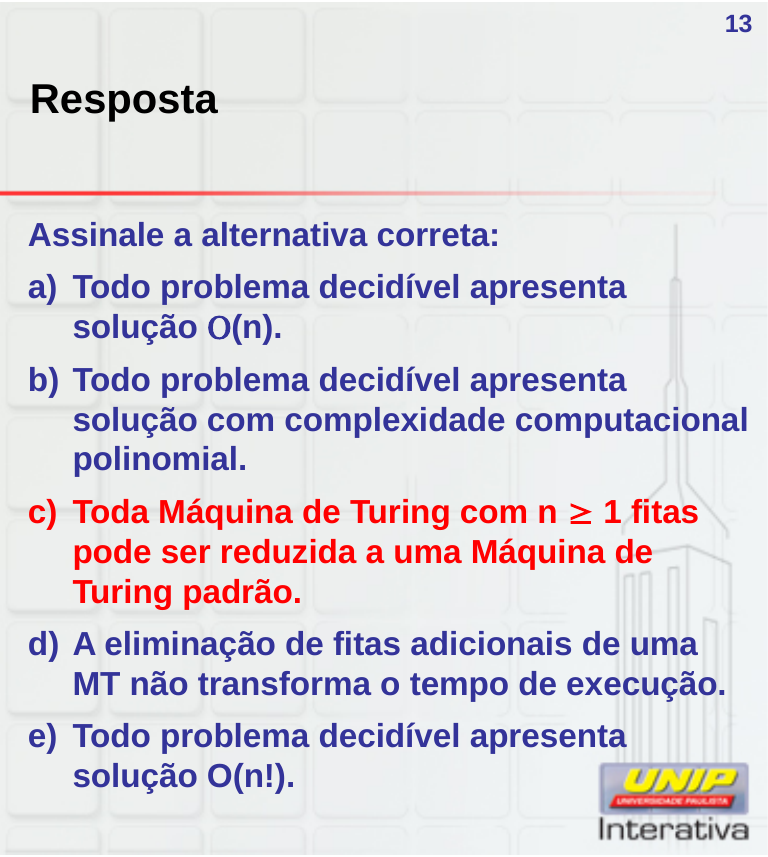

# Resposta
13
Assinale a alternativa correta:
Todo problema decidível apresenta solução Ο(n).
Todo problema decidível apresenta  solução com complexidade computacional polinomial.
Toda Máquina de Turing com n ≥ 1 fitas pode ser reduzida a uma Máquina de Turing padrão.
A eliminação de fitas adicionais de uma MT não transforma o tempo de execução.
Todo problema decidível apresenta solução O(n!).